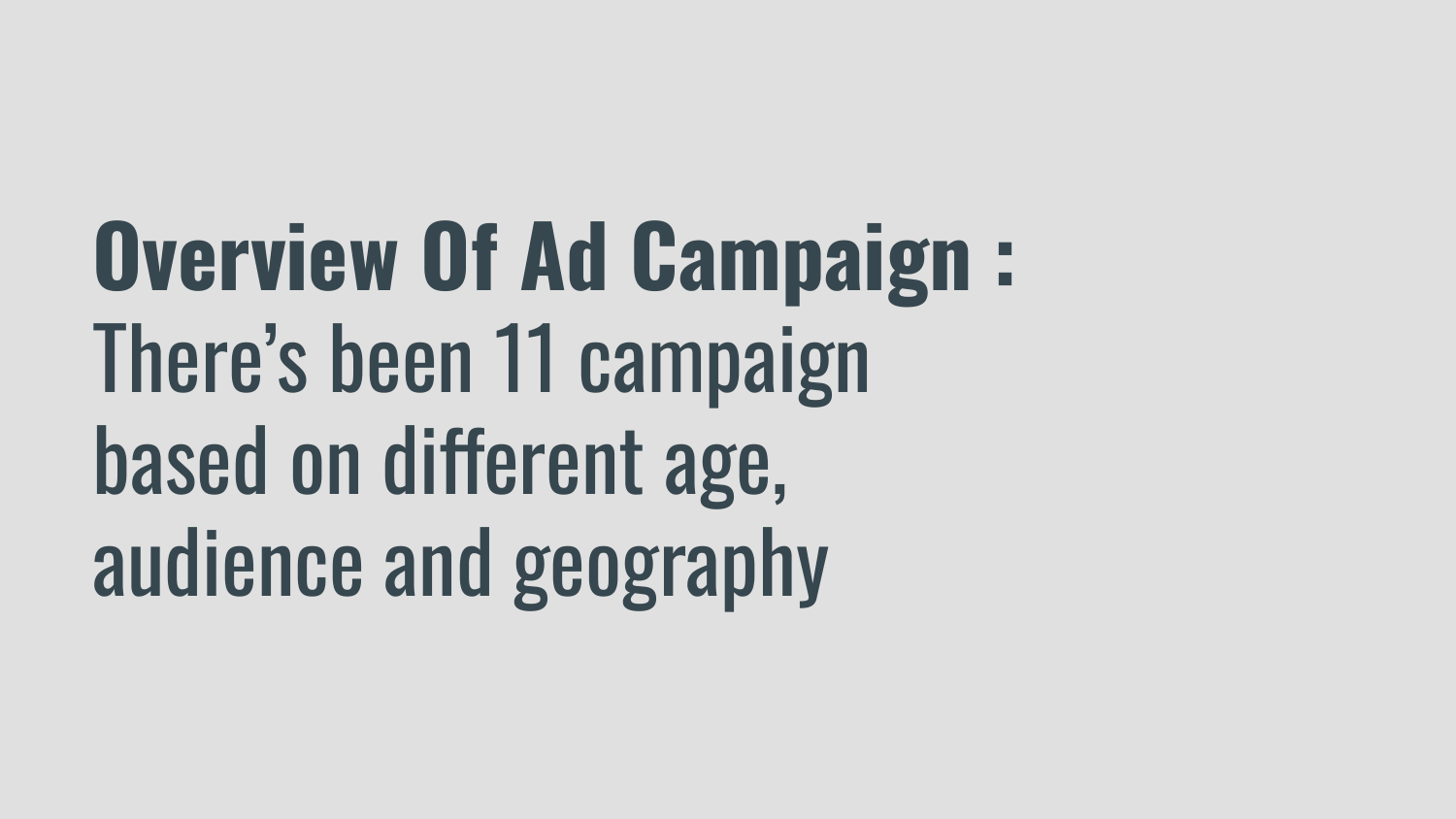

# Overview Of Ad Campaign :
There’s been 11 campaign based on different age, audience and geography